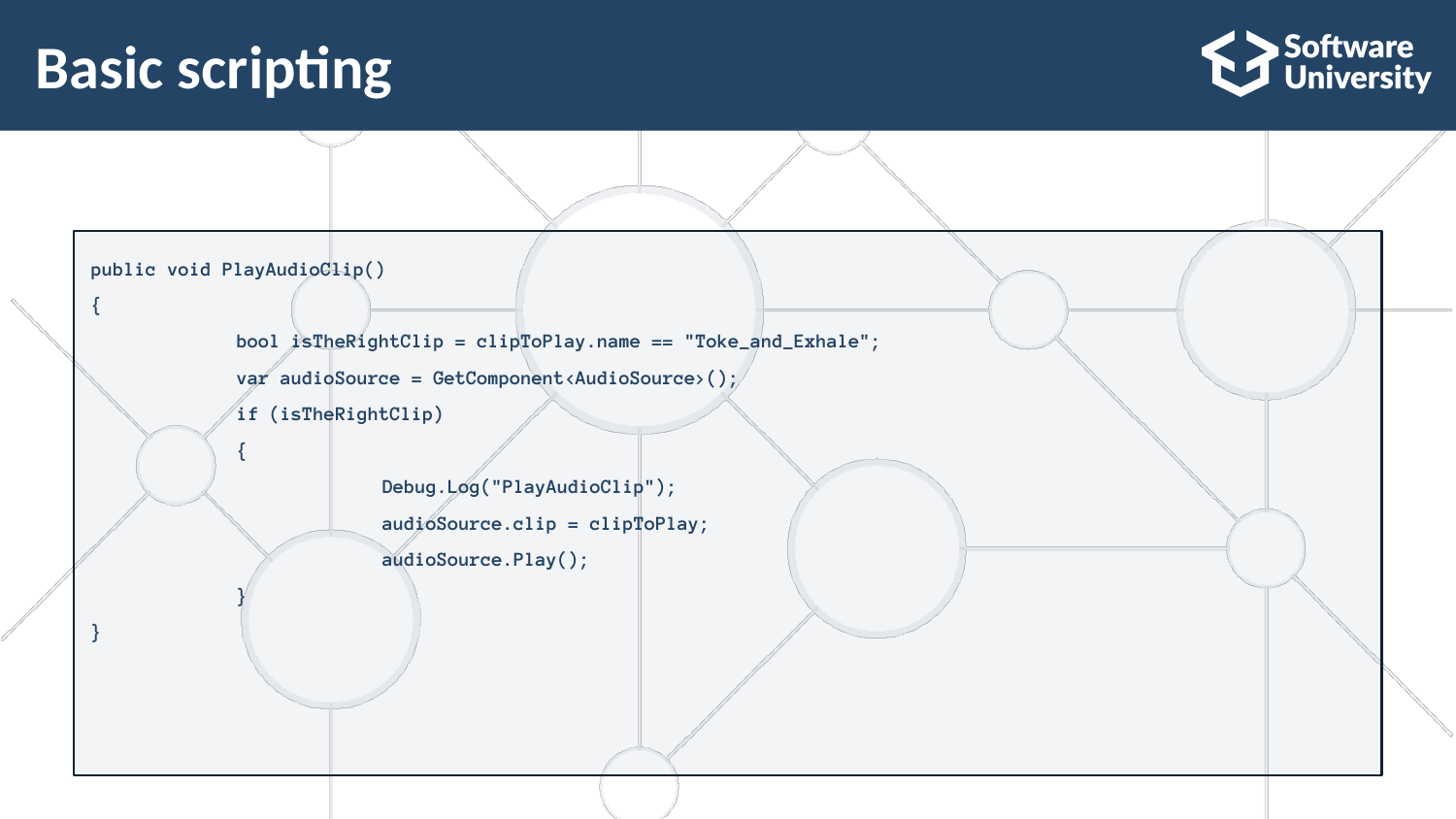

# Basic scripting
public void PlayAudioClip()
{
	bool isTheRightClip = clipToPlay.name == "Toke_and_Exhale";
	var audioSource = GetComponent<AudioSource>();
	if (isTheRightClip)
	{
		Debug.Log("PlayAudioClip");
		audioSource.clip = clipToPlay;
		audioSource.Play();
	}
}